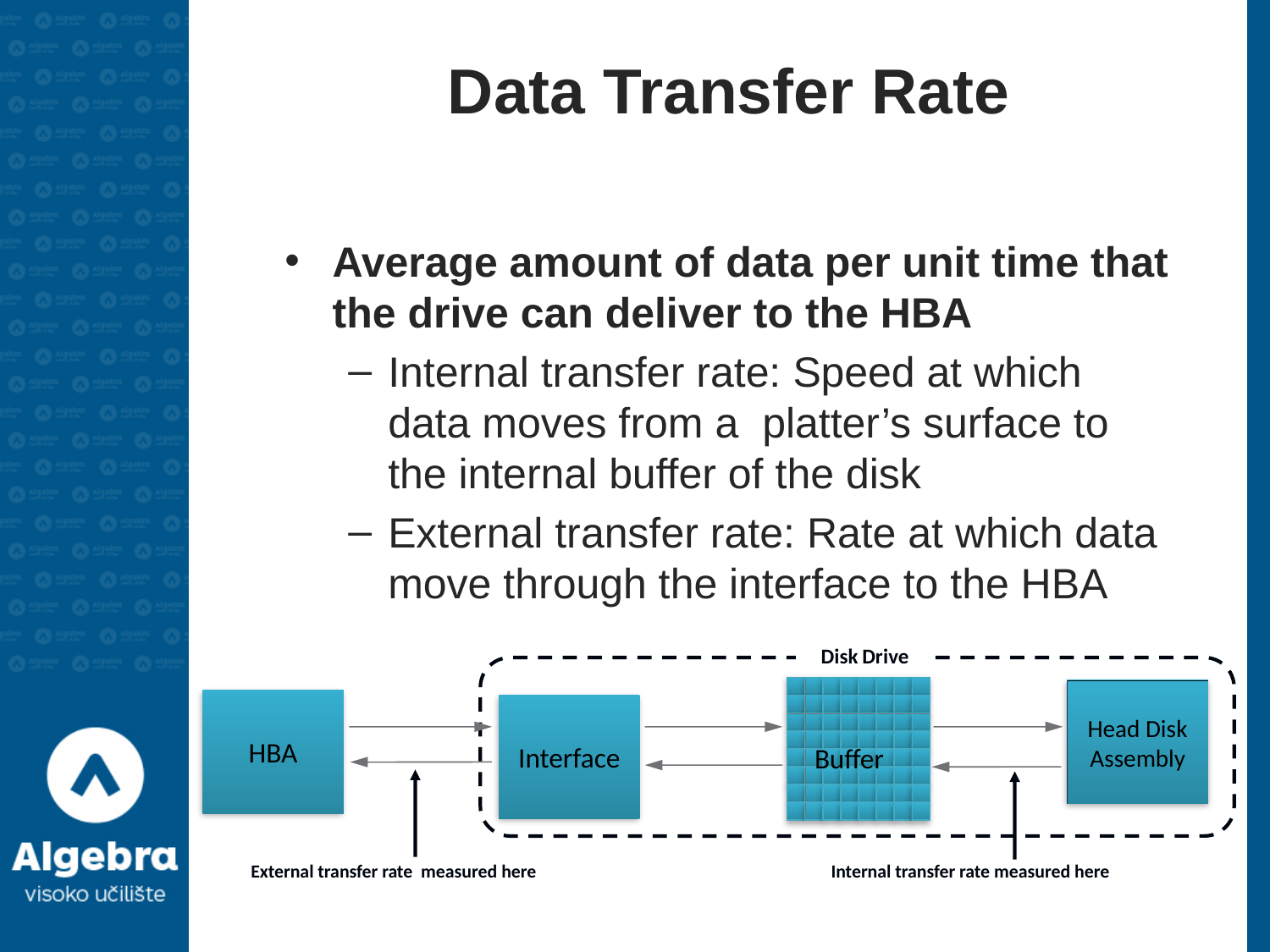

# Data Transfer Rate
Average amount of data per unit time that the drive can deliver to the HBA
Internal transfer rate: Speed at which data moves from a  platter’s surface to the internal buffer of the disk
External transfer rate: Rate at which data move through the interface to the HBA
Disk Drive

Head Disk
Assembly
HBA
Interface

Buffer

    External transfer rate  measured here
  Internal transfer rate measured here